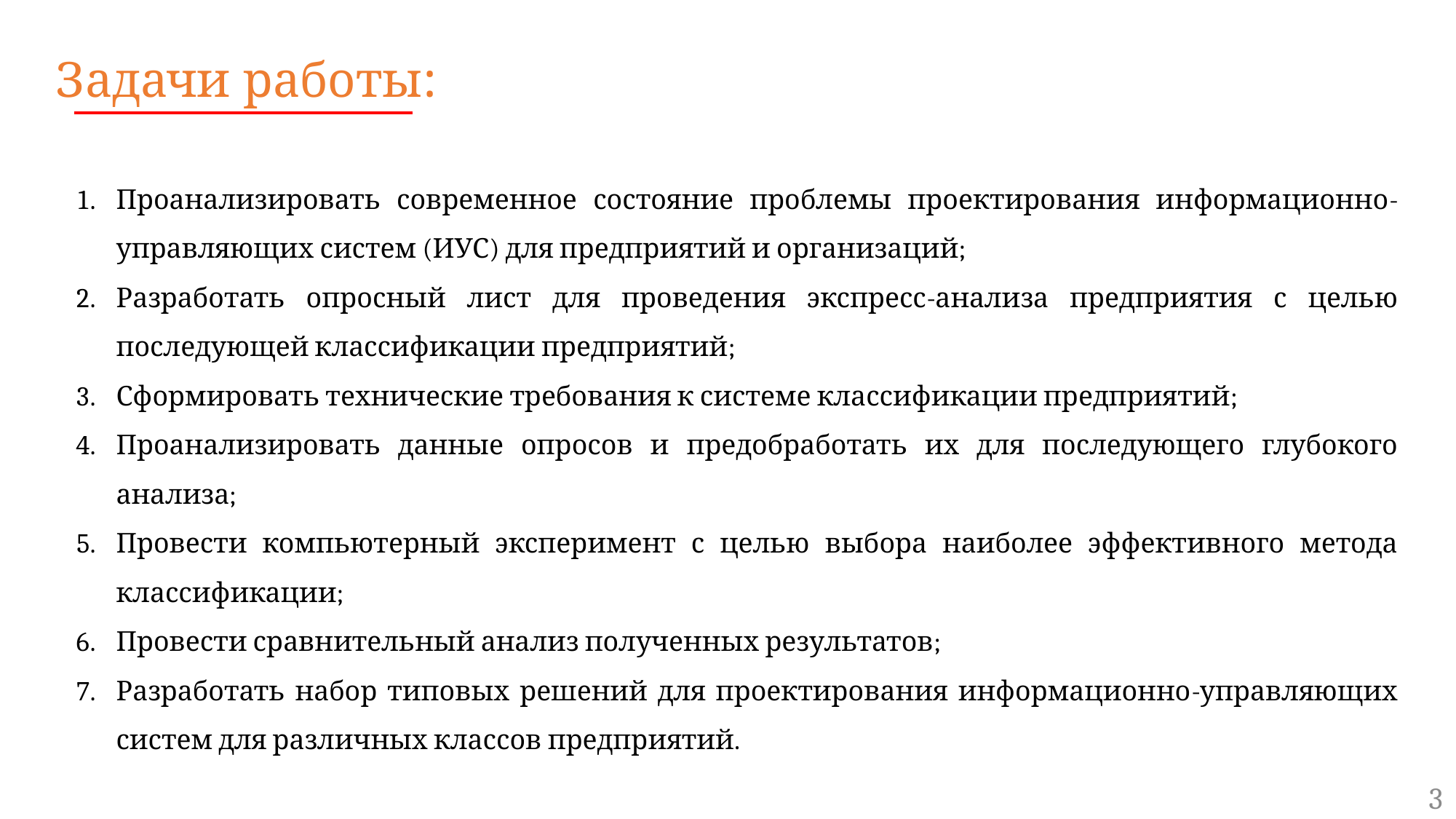

Задачи работы:
Проанализировать современное состояние проблемы проектирования информационно-управляющих систем (ИУС) для предприятий и организаций;
Разработать опросный лист для проведения экспресс-анализа предприятия с целью последующей классификации предприятий;
Сформировать технические требования к системе классификации предприятий;
Проанализировать данные опросов и предобработать их для последующего глубокого анализа;
Провести компьютерный эксперимент с целью выбора наиболее эффективного метода классификации;
Провести сравнительный анализ полученных результатов;
Разработать набор типовых решений для проектирования информационно-управляющих систем для различных классов предприятий.
3